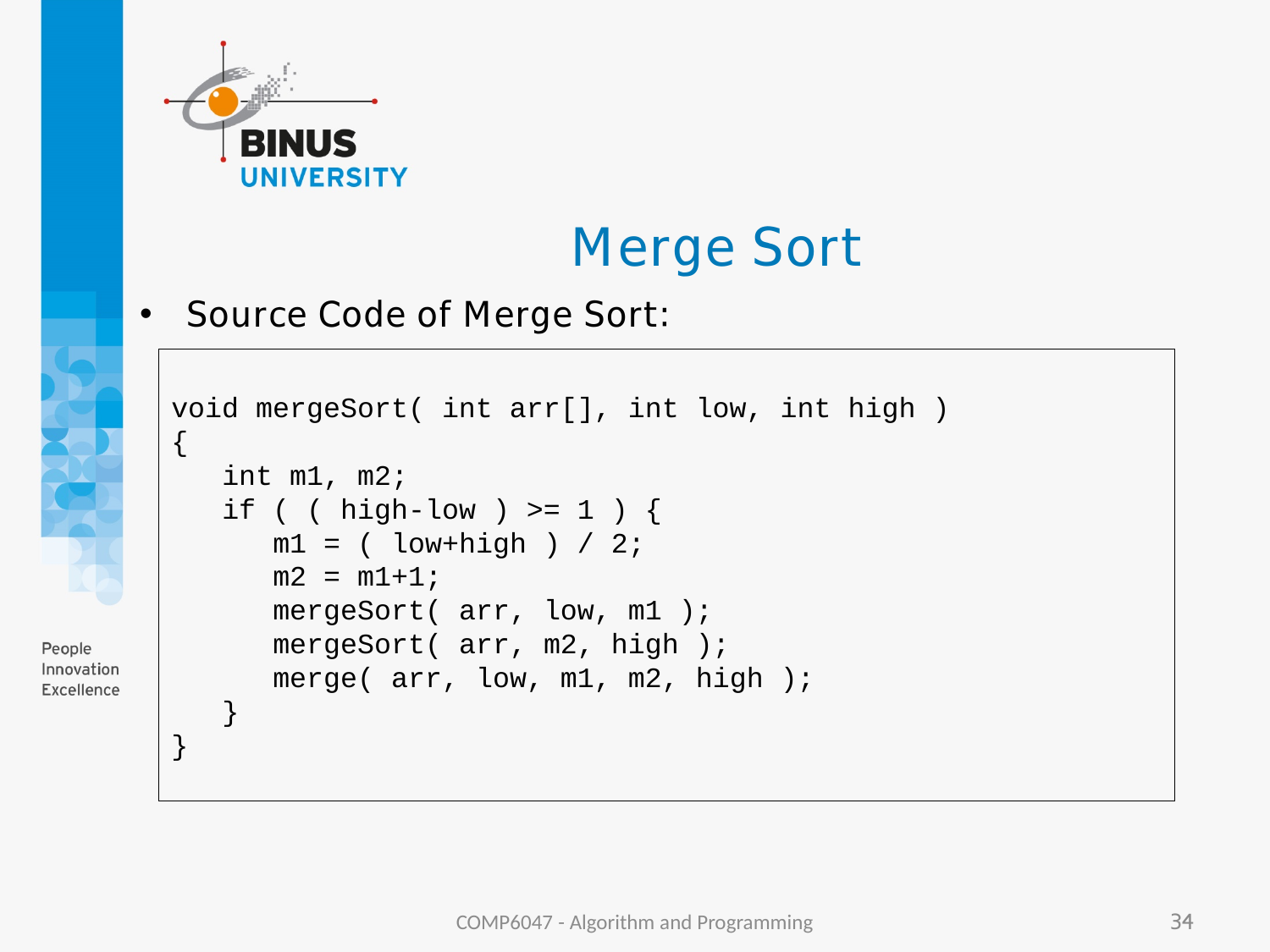

# Merge Sort
Source Code of Merge Sort:

void mergeSort( int arr[], int low, int high )
{
   int m1, m2;
   if ( ( high-low ) >= 1 ) {
      m1 = ( low+high ) / 2;
      m2 = m1+1;
      mergeSort( arr, low, m1 );
      mergeSort( arr, m2, high );
      merge( arr, low, m1, m2, high );
   }
}

COMP6047 - Algorithm and Programming
34